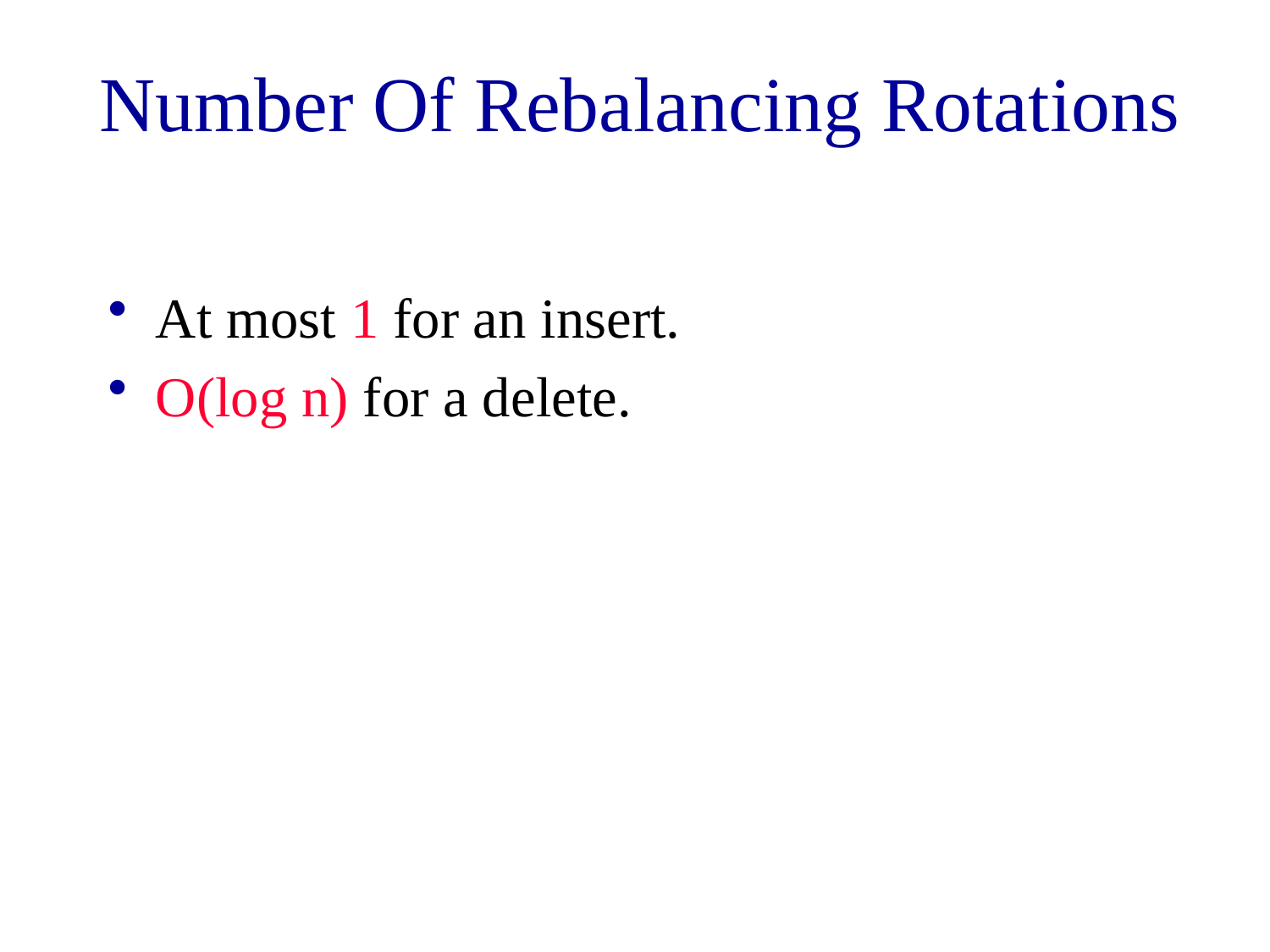

# Number Of Rebalancing Rotations
At most 1 for an insert.
O(log n) for a delete.